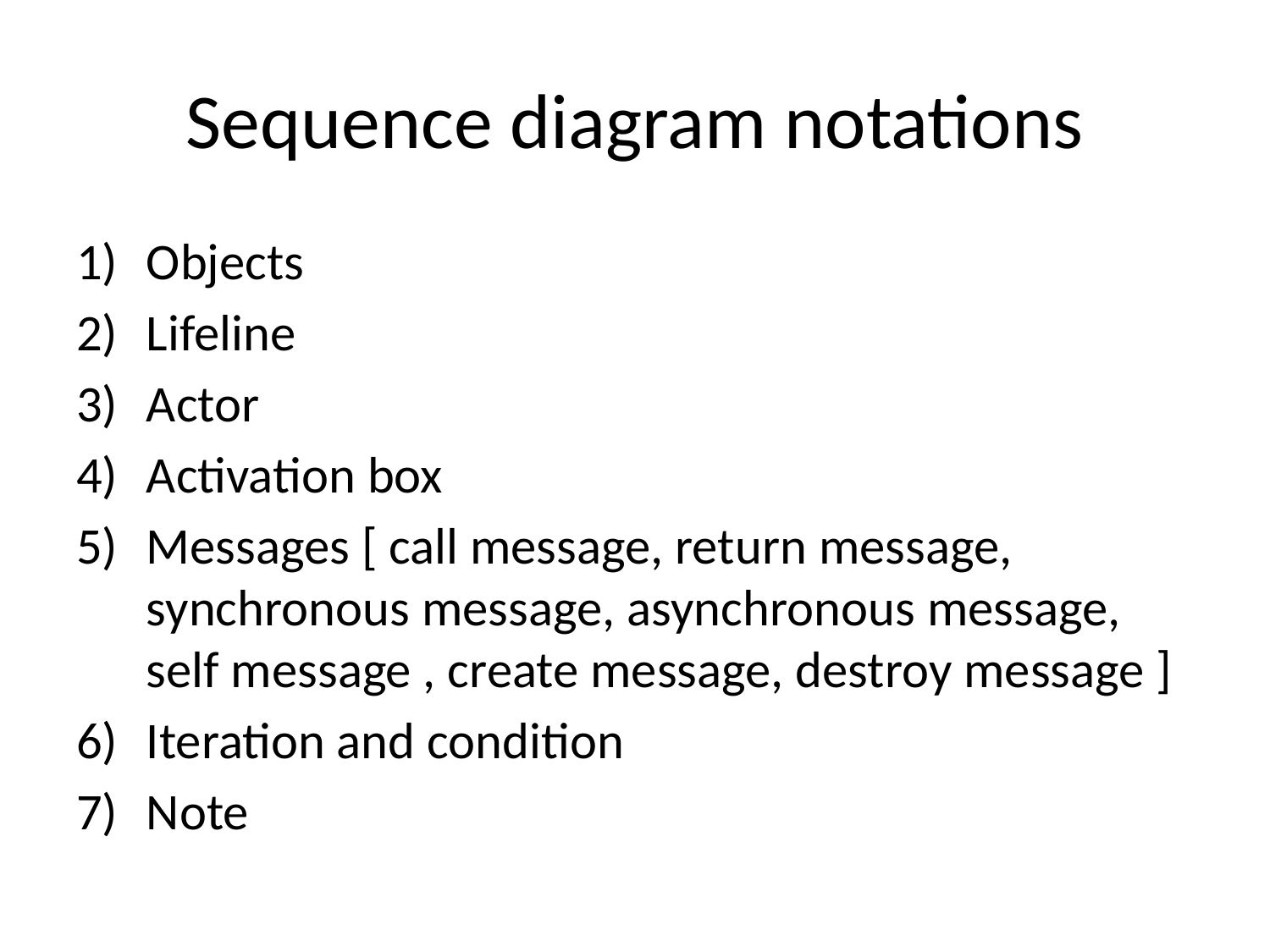

# Sequence diagram notations
Objects
Lifeline
Actor
Activation box
Messages [ call message, return message, synchronous message, asynchronous message, self message , create message, destroy message ]
Iteration and condition
Note